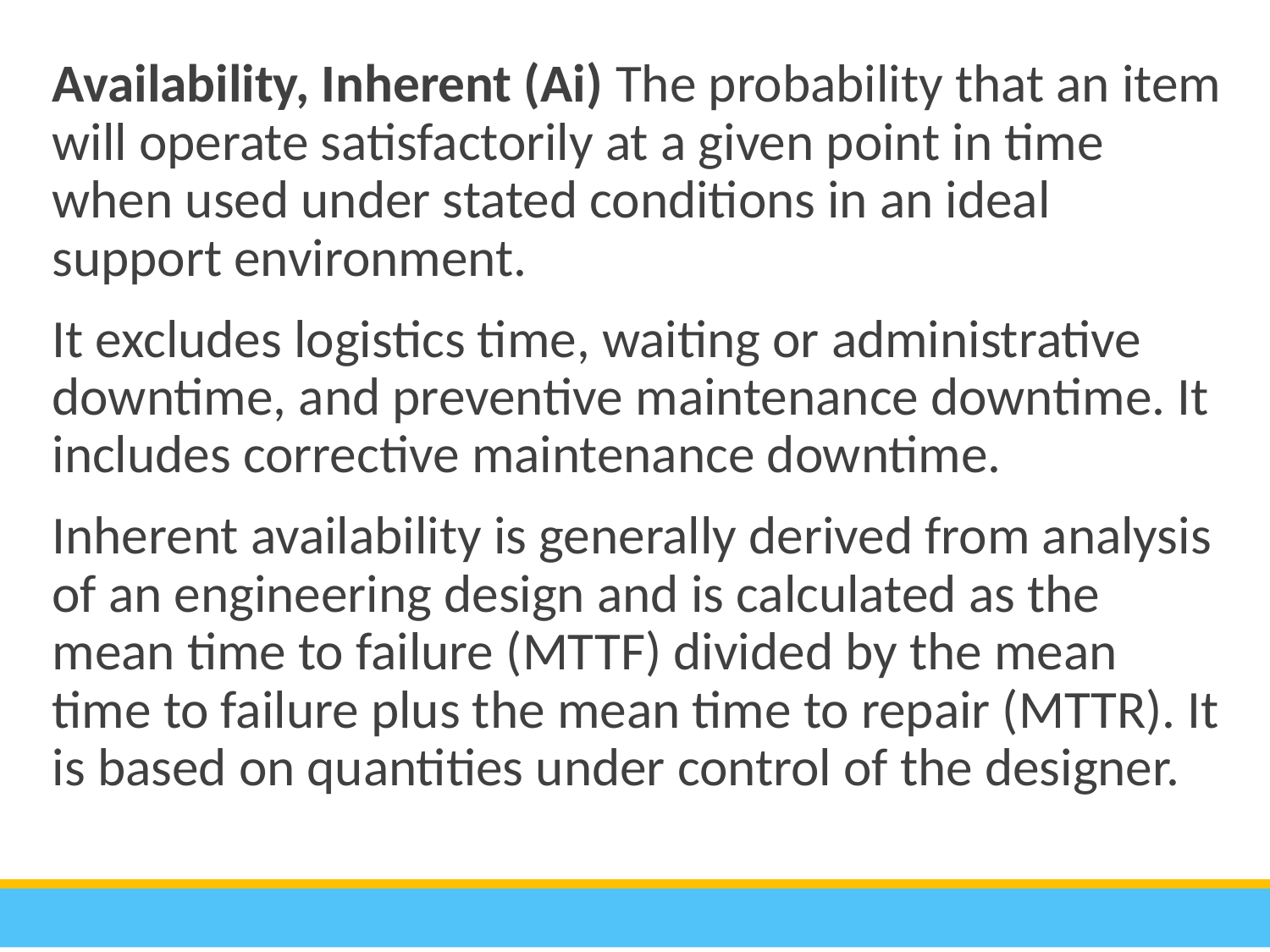

Availability, Inherent (Ai) The probability that an item will operate satisfactorily at a given point in time when used under stated conditions in an ideal support environment.
It excludes logistics time, waiting or administrative downtime, and preventive maintenance downtime. It includes corrective maintenance downtime.
Inherent availability is generally derived from analysis of an engineering design and is calculated as the mean time to failure (MTTF) divided by the mean time to failure plus the mean time to repair (MTTR). It is based on quantities under control of the designer.